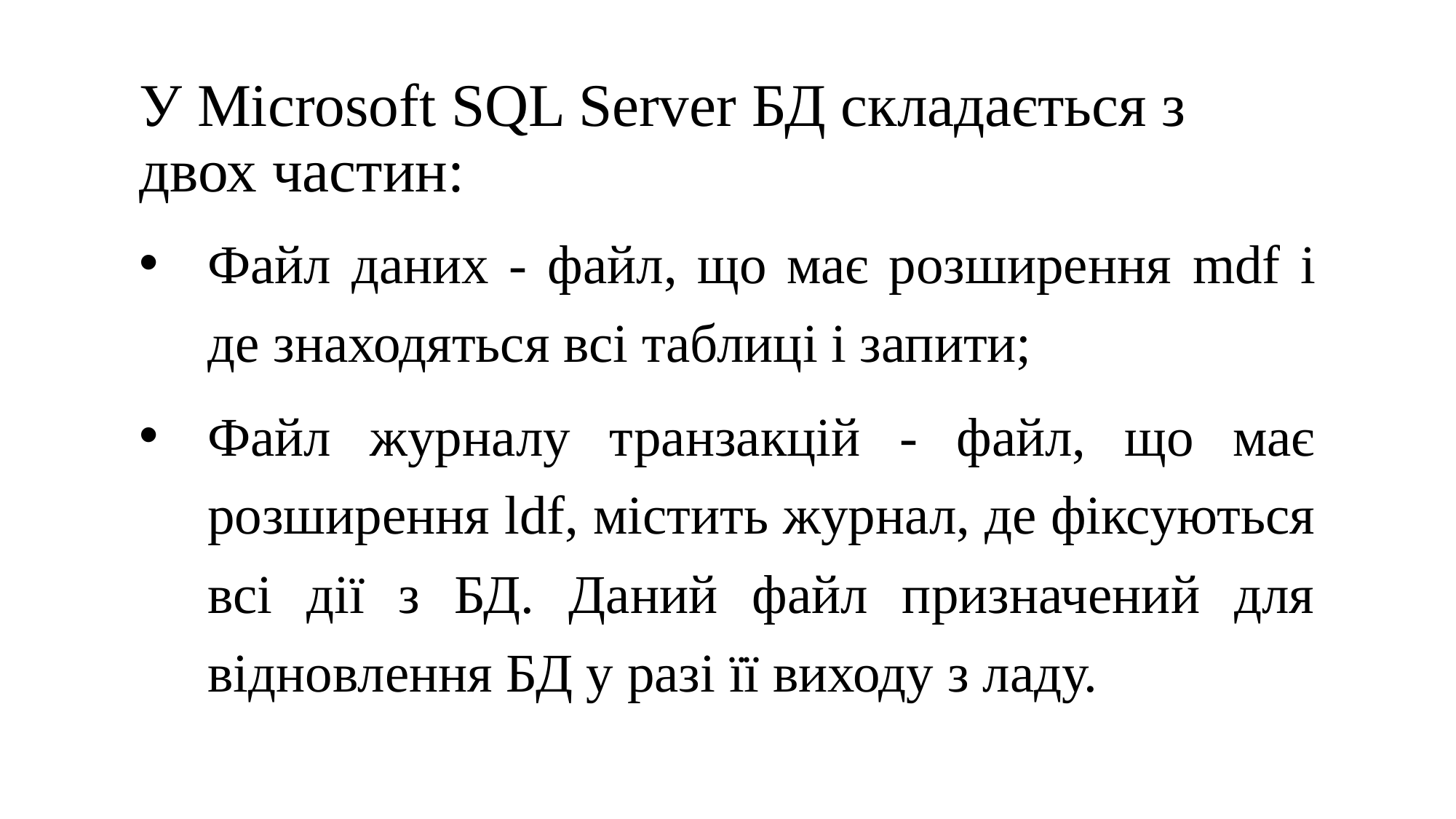

# У Microsoft SQL Server БД складається з двох частин:
Файл даних - файл, що має розширення mdf і де знаходяться всі таблиці і запити;
Файл журналу транзакцій - файл, що має розширення ldf, містить журнал, де фіксуються всі дії з БД. Даний файл призначений для відновлення БД у разі її виходу з ладу.